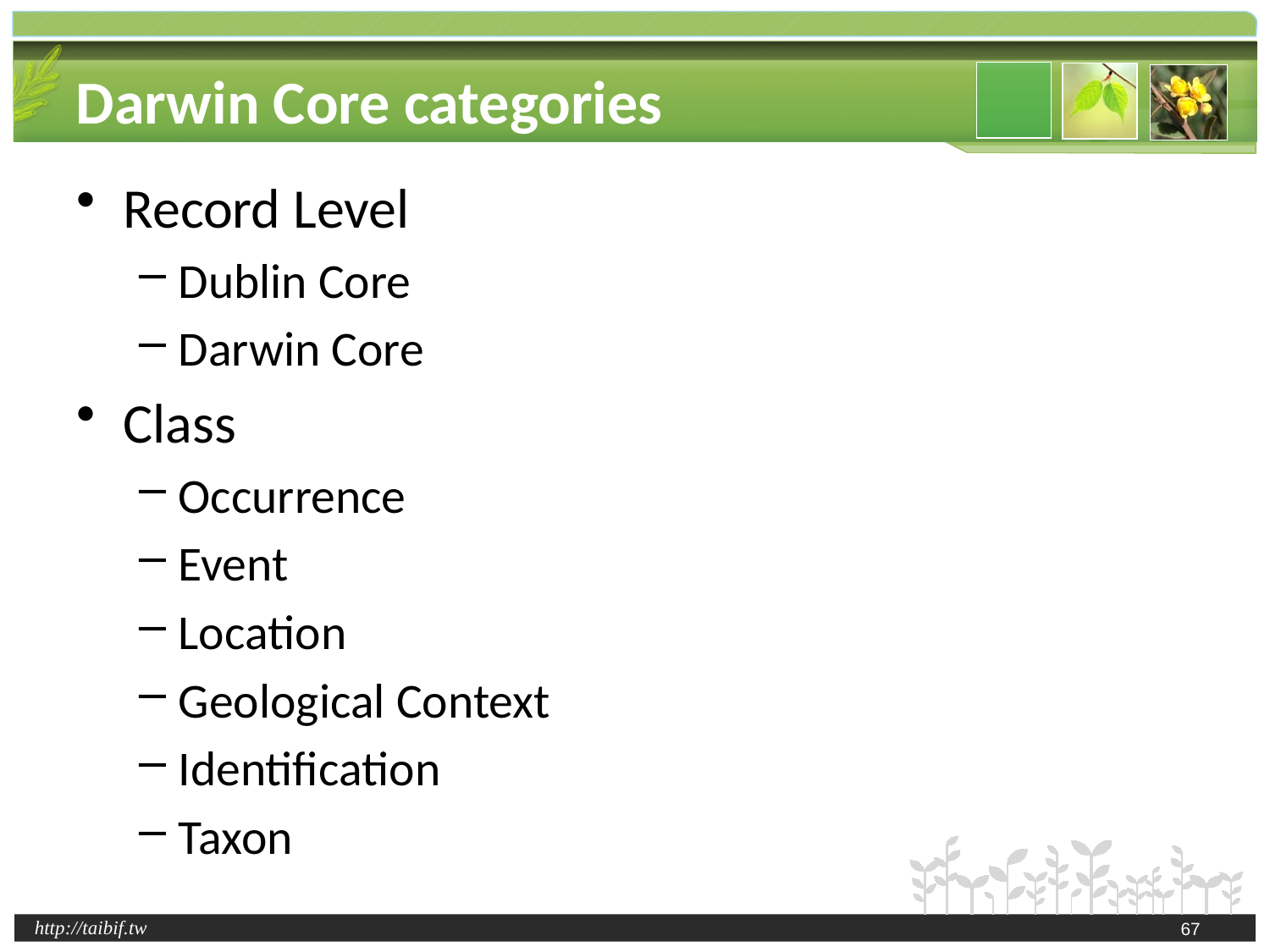

# Darwin Core categories
Record Level
Dublin Core
Darwin Core
Class
Occurrence
Event
Location
Geological Context
Identification
Taxon

67